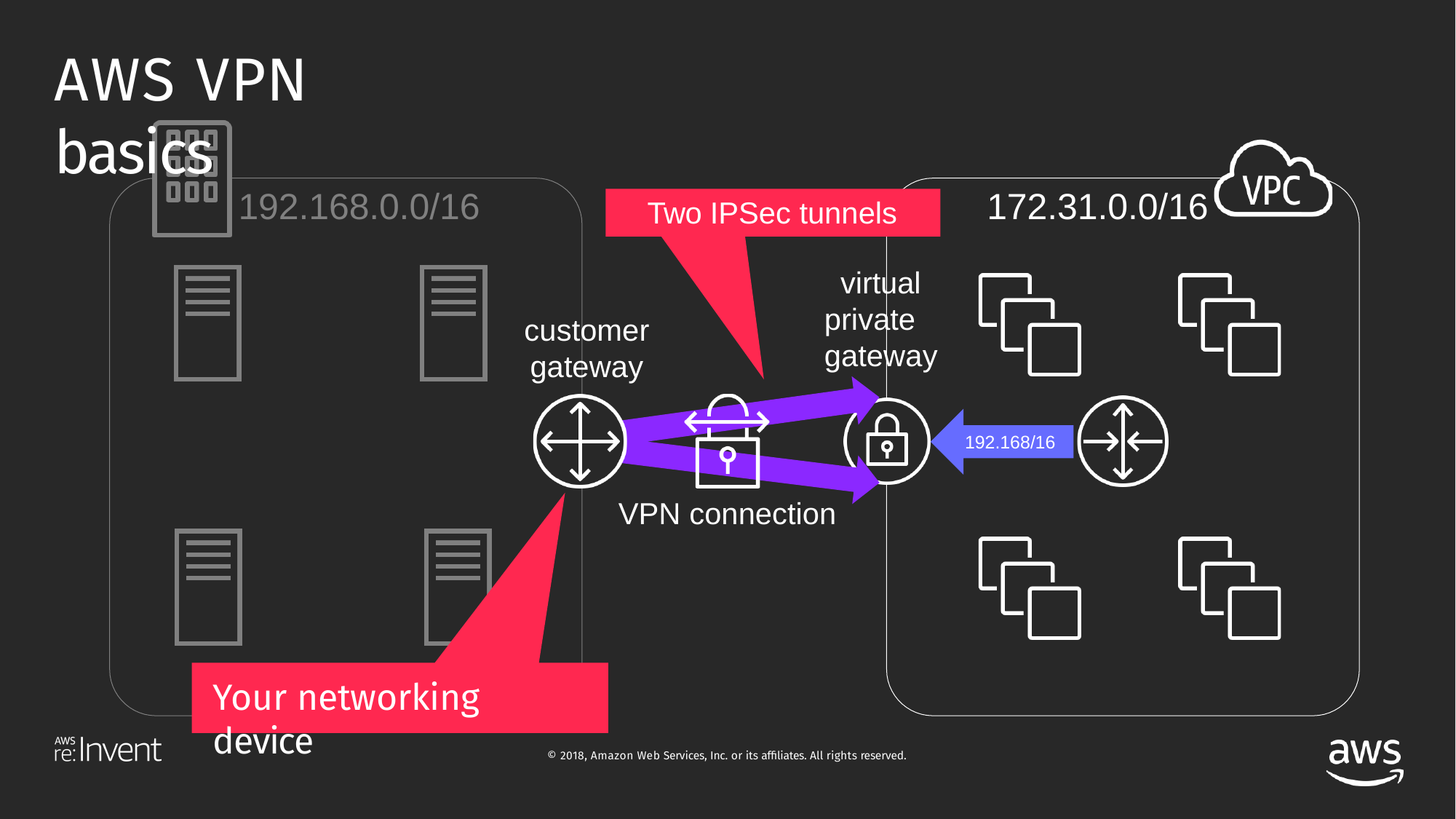

# AWS VPN basics

192.168.0.0/16
172.31.0.0/16

Two IPSec tunnels
virtual  private  gateway
customer
gateway

192.168/16
VPN connection

Your networking device
© 2018, Amazon Web Services, Inc. or its affiliates. All rights reserved.